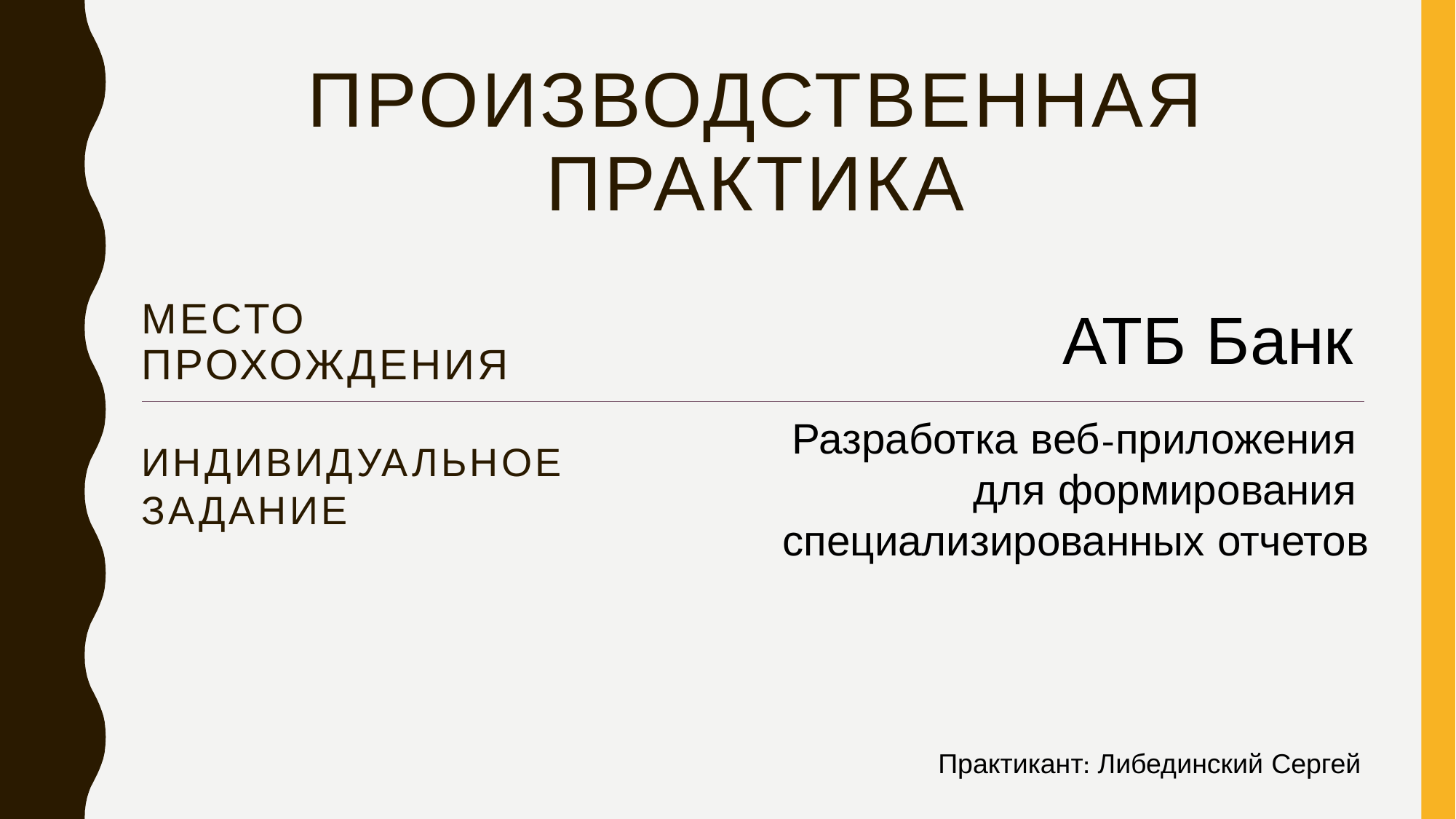

# Производственная практика
АТБ Банк
Место прохождения
Разработка веб-приложения
для формирования
специализированных отчетов
Индивидуальное
задание
Практикант: Либединский Сергей